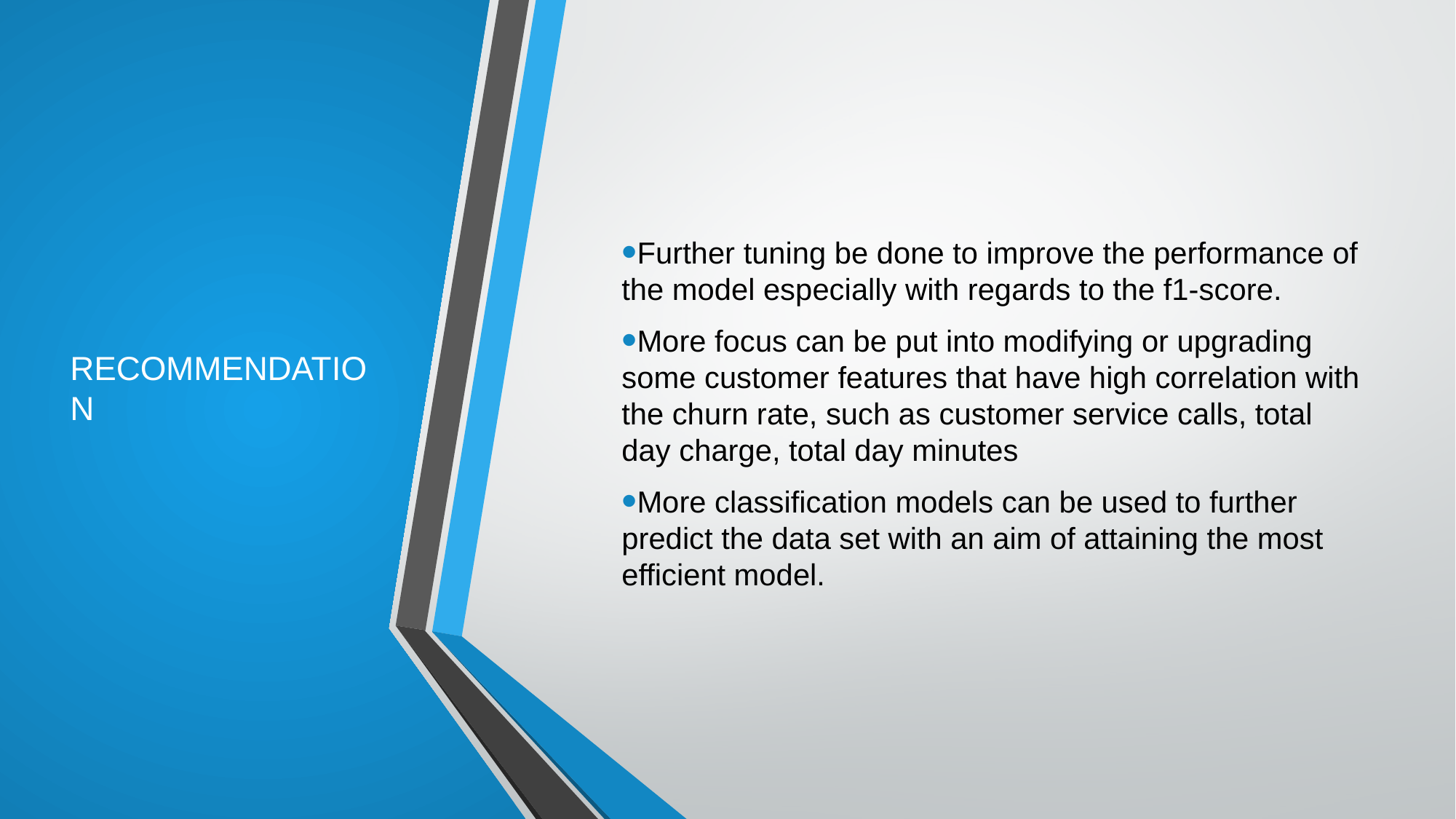

# RECOMMENDATION

Further tuning be done to improve the performance of the model especially with regards to the f1-score.
More focus can be put into modifying or upgrading some customer features that have high correlation with the churn rate, such as customer service calls, total day charge, total day minutes
More classification models can be used to further predict the data set with an aim of attaining the most efficient model.